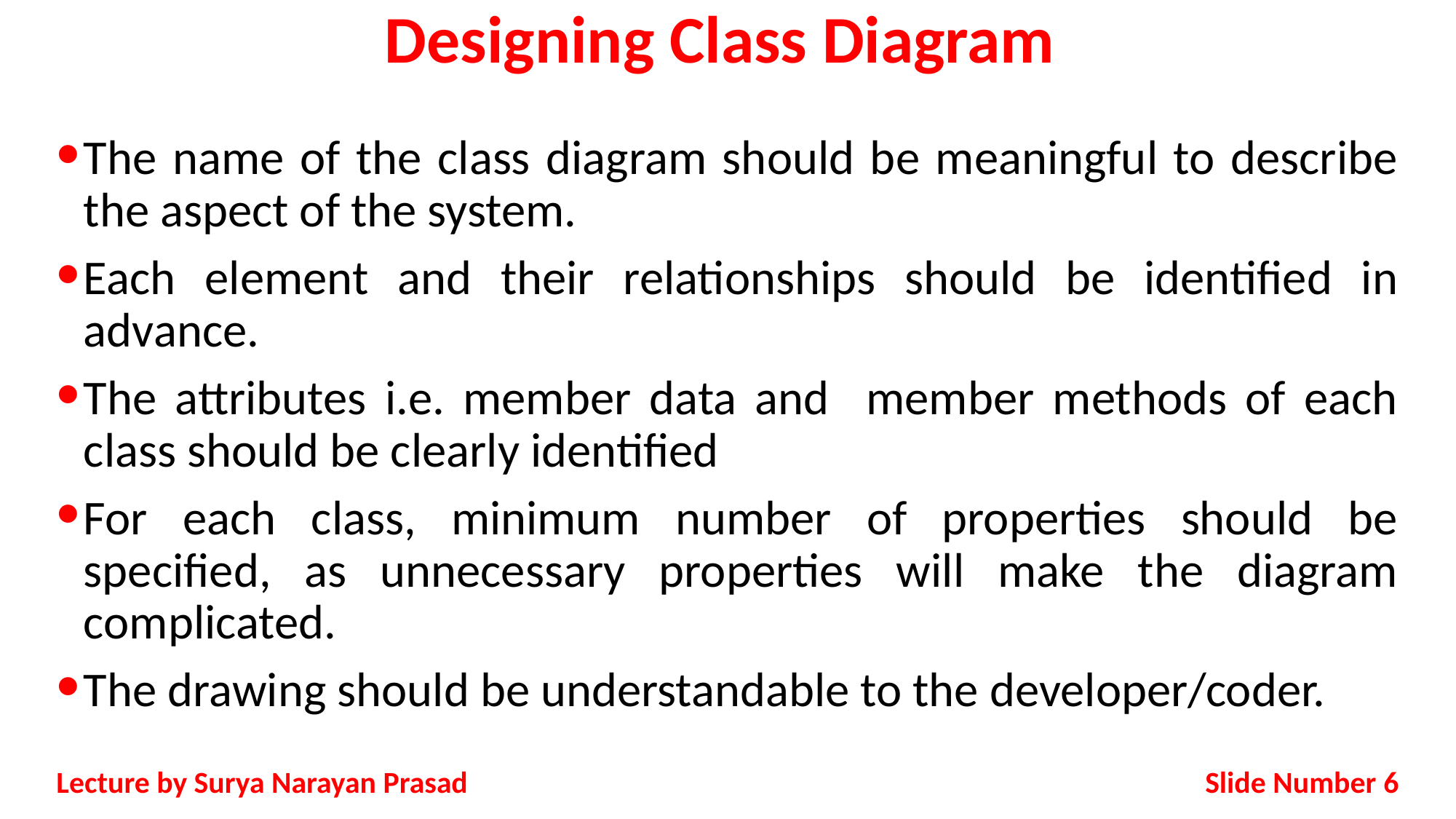

# Designing Class Diagram
The name of the class diagram should be meaningful to describe the aspect of the system.
Each element and their relationships should be identified in advance.
The attributes i.e. member data and  member methods of each class should be clearly identified
For each class, minimum number of properties should be specified, as unnecessary properties will make the diagram complicated.
The drawing should be understandable to the developer/coder.
Slide Number 6
Lecture by Surya Narayan Prasad